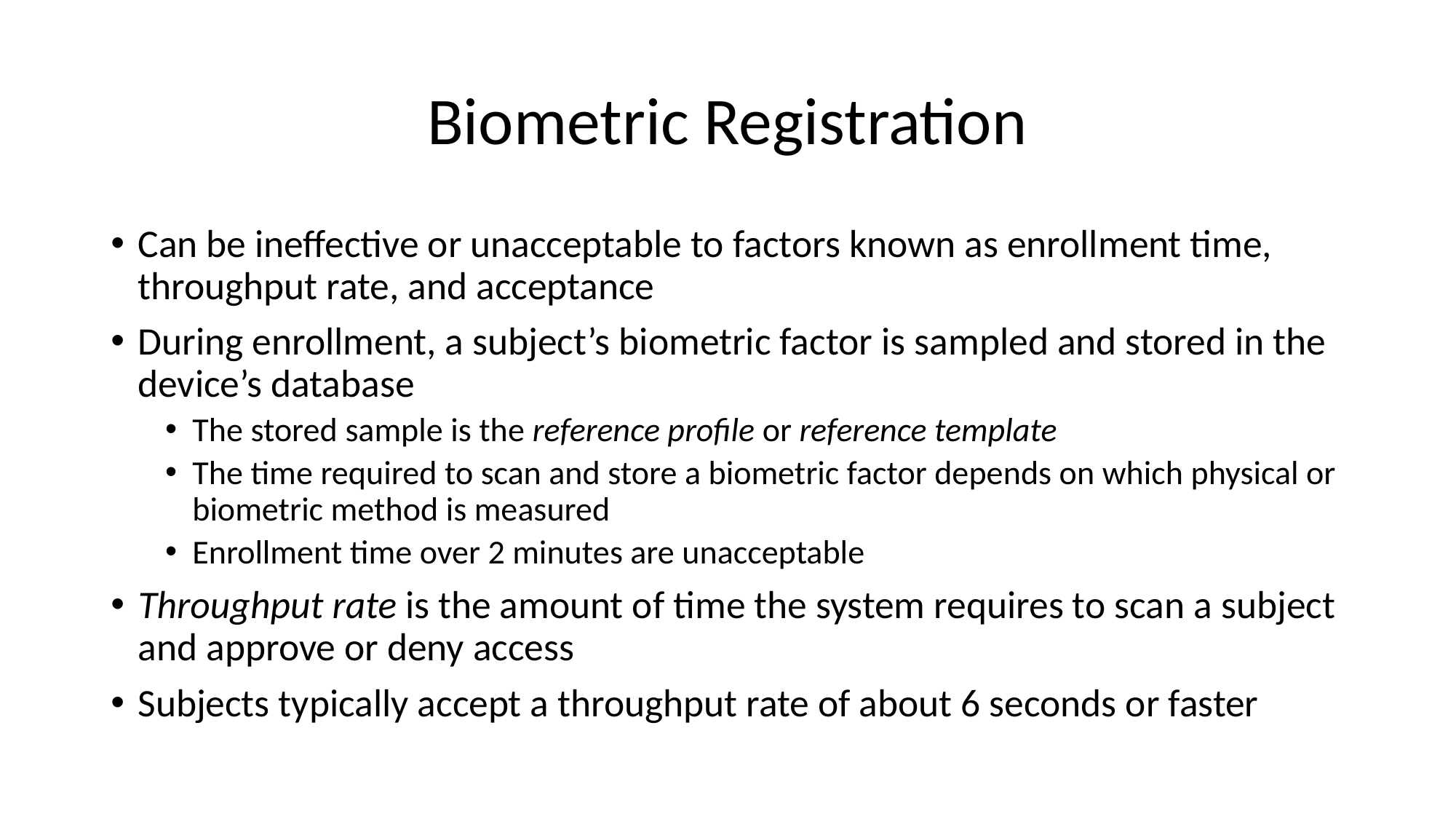

# Biometric Registration
Can be ineffective or unacceptable to factors known as enrollment time, throughput rate, and acceptance
During enrollment, a subject’s biometric factor is sampled and stored in the device’s database
The stored sample is the reference profile or reference template
The time required to scan and store a biometric factor depends on which physical or biometric method is measured
Enrollment time over 2 minutes are unacceptable
Throughput rate is the amount of time the system requires to scan a subject and approve or deny access
Subjects typically accept a throughput rate of about 6 seconds or faster